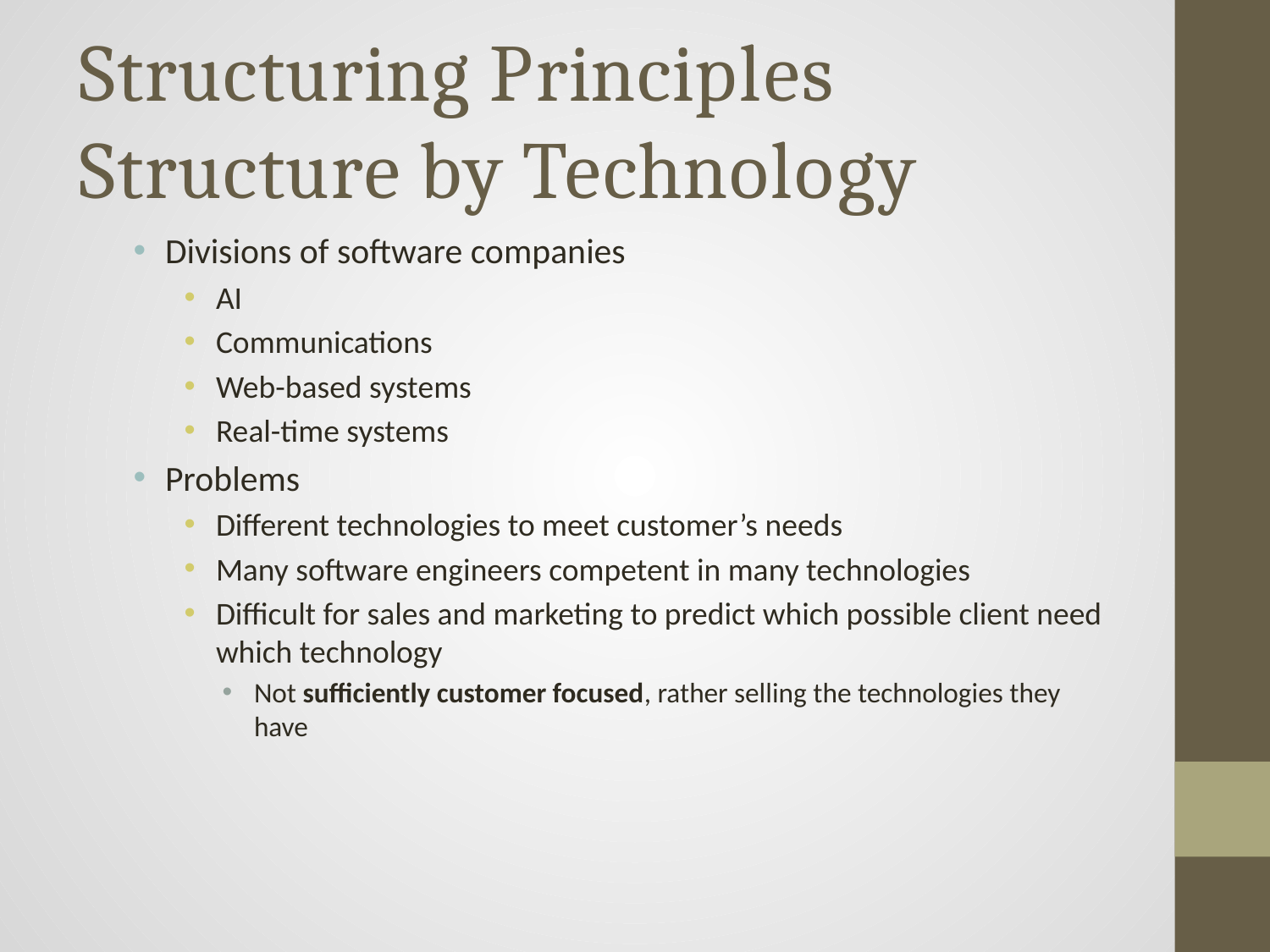

# Structuring Principles Structure by Technology
Divisions of software companies
AI
Communications
Web-based systems
Real-time systems
Problems
Different technologies to meet customer’s needs
Many software engineers competent in many technologies
Difficult for sales and marketing to predict which possible client need which technology
Not sufficiently customer focused, rather selling the technologies they have